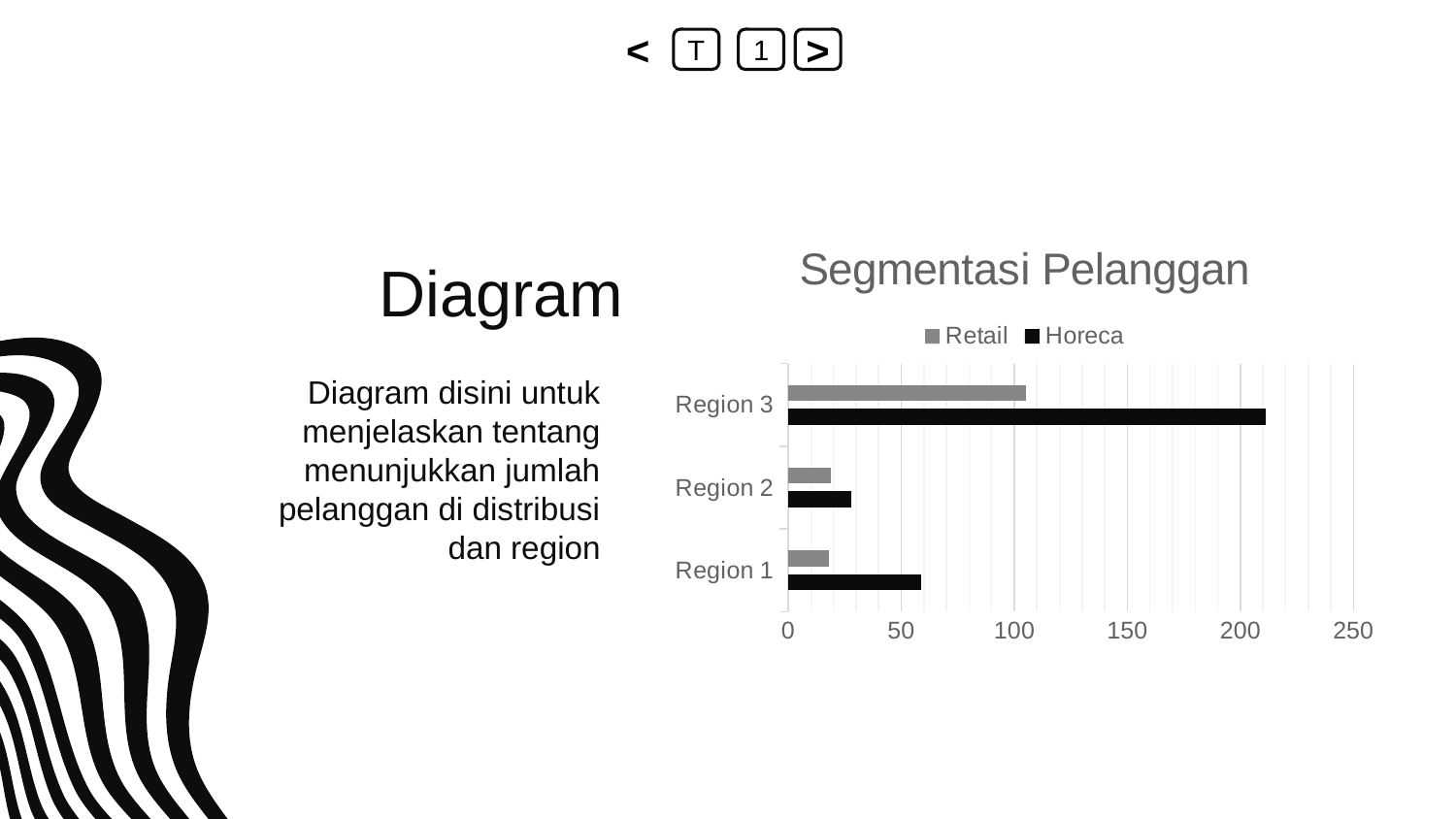

<
T
1
>

### Chart: Segmentasi Pelanggan

| Category |  |  |
|---|---|---|
| Region 1 | 59.0 | 18.0 |
| Region 2 | 28.0 | 19.0 |
| Region 3 | 211.0 | 105.0 |
# Diagram
Diagram disini untuk menjelaskan tentang menunjukkan jumlah pelanggan di distribusi dan region